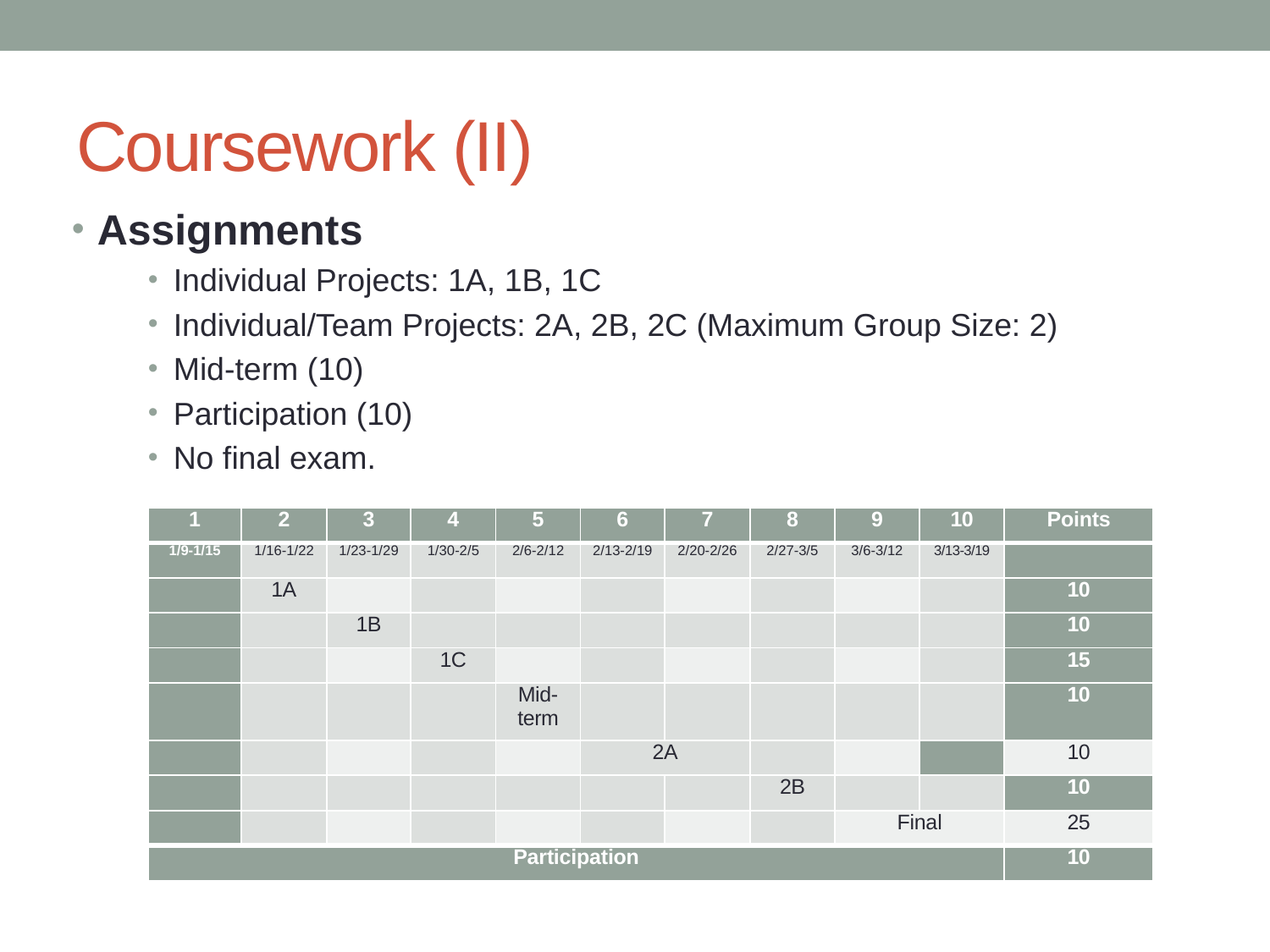

# Coursework (II)
Assignments
Individual Projects: 1A, 1B, 1C
Individual/Team Projects: 2A, 2B, 2C (Maximum Group Size: 2)
Mid-term (10)
Participation (10)
No final exam.
| 1 | 2 | 3 | 4 | 5 | 6 | 7 | 8 | 9 | 10 | Points |
| --- | --- | --- | --- | --- | --- | --- | --- | --- | --- | --- |
| 1/9-1/15 | 1/16-1/22 | 1/23-1/29 | 1/30-2/5 | 2/6-2/12 | 2/13-2/19 | 2/20-2/26 | 2/27-3/5 | 3/6-3/12 | 3/13-3/19 |  |
|  | 1A |  |  |  |  |  |  |  |  | 10 |
|  |  | 1B |  |  |  |  |  |  |  | 10 |
|  |  |  | 1C |  |  |  |  |  |  | 15 |
|  |  |  |  | Mid- term |  |  |  |  |  | 10 |
|  |  |  |  |  | 2A |  |  |  |  | 10 |
|  |  |  |  |  |  |  | 2B |  |  | 10 |
|  |  |  |  |  |  |  |  | Final |  | 25 |
| Participation |  |  |  |  |  |  |  |  |  | 10 |